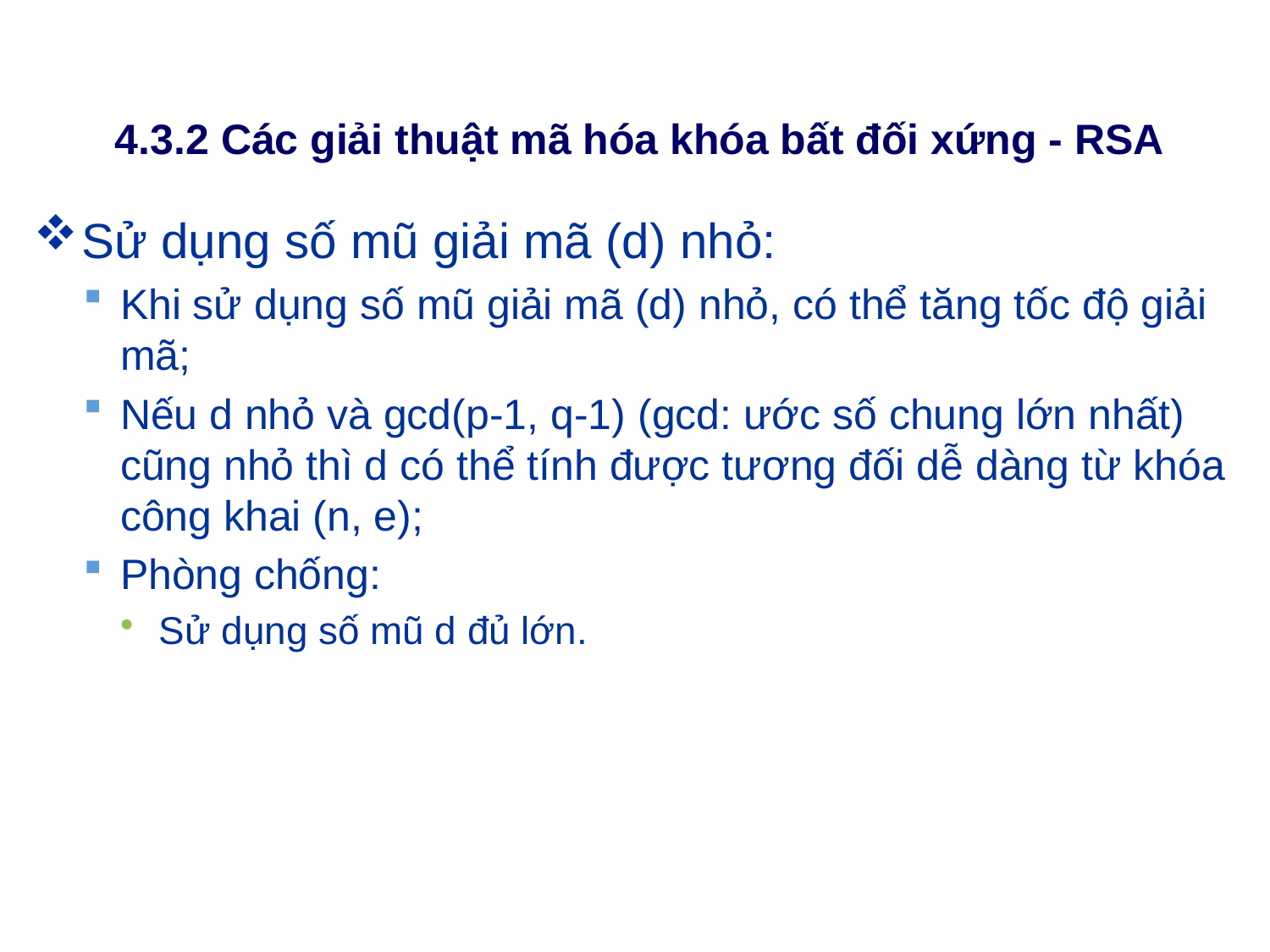

# 4.3.2 Các giải thuật mã hóa khóa bất đối xứng - RSA
Sử dụng số mũ giải mã (d) nhỏ:
Khi sử dụng số mũ giải mã (d) nhỏ, có thể tăng tốc độ giải mã;
Nếu d nhỏ và gcd(p-1, q-1) (gcd: ước số chung lớn nhất) cũng nhỏ thì d có thể tính được tương đối dễ dàng từ khóa công khai (n, e);
Phòng chống:
Sử dụng số mũ d đủ lớn.